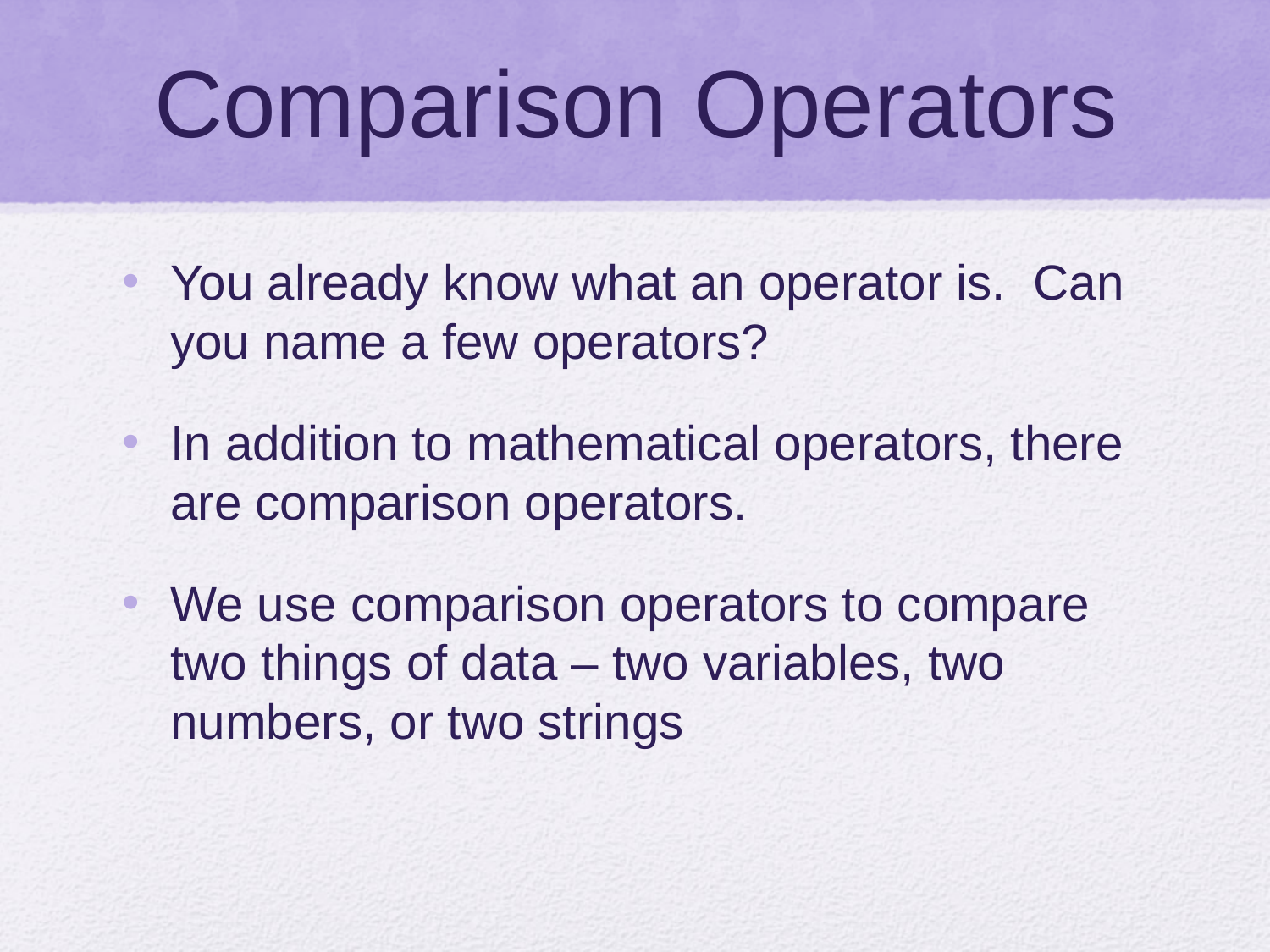

# Comparison Operators
You already know what an operator is.  Can you name a few operators?
In addition to mathematical operators, there are comparison operators.
We use comparison operators to compare two things of data – two variables, two numbers, or two strings